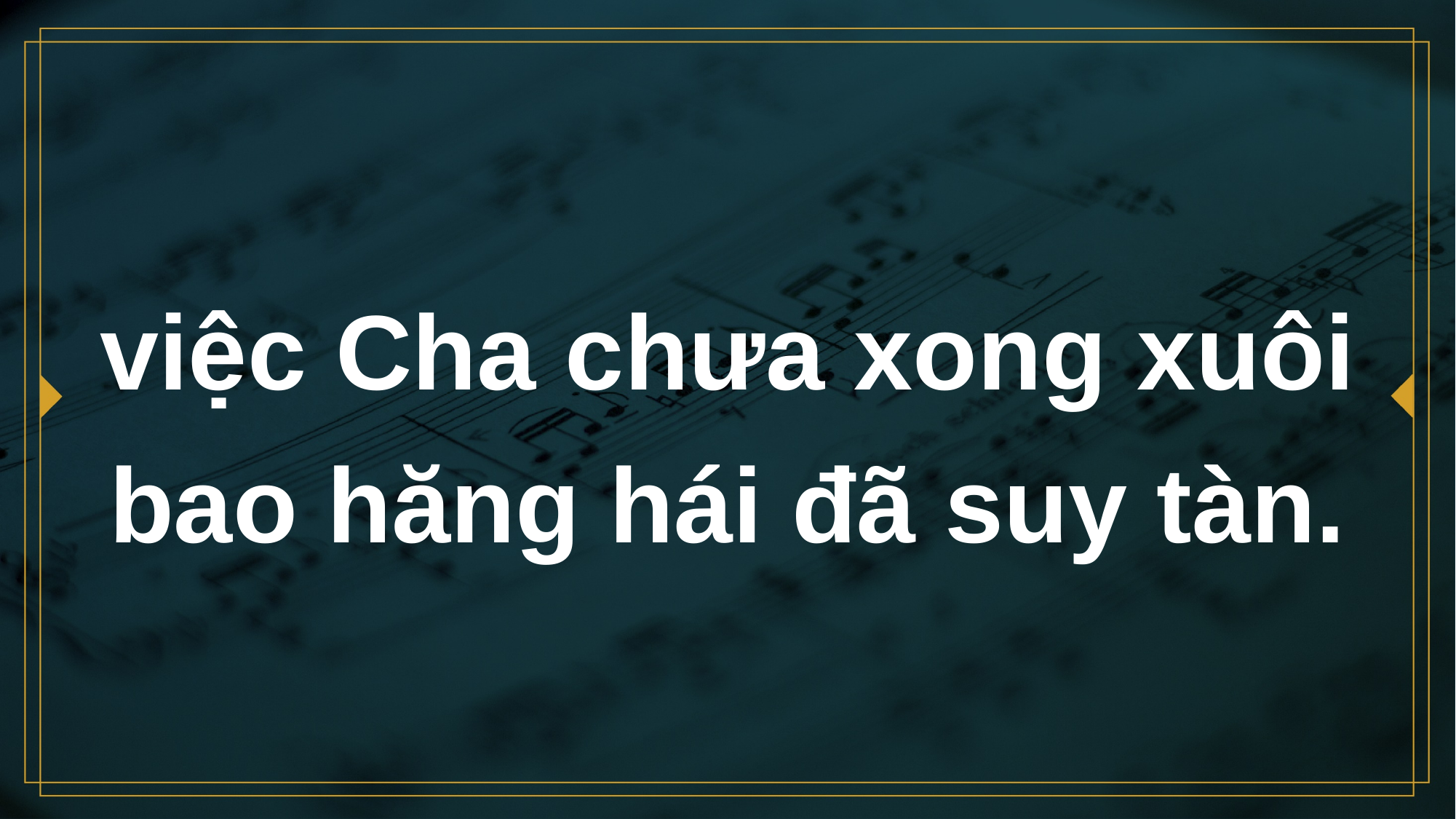

# việc Cha chưa xong xuôi bao hăng hái đã suy tàn.